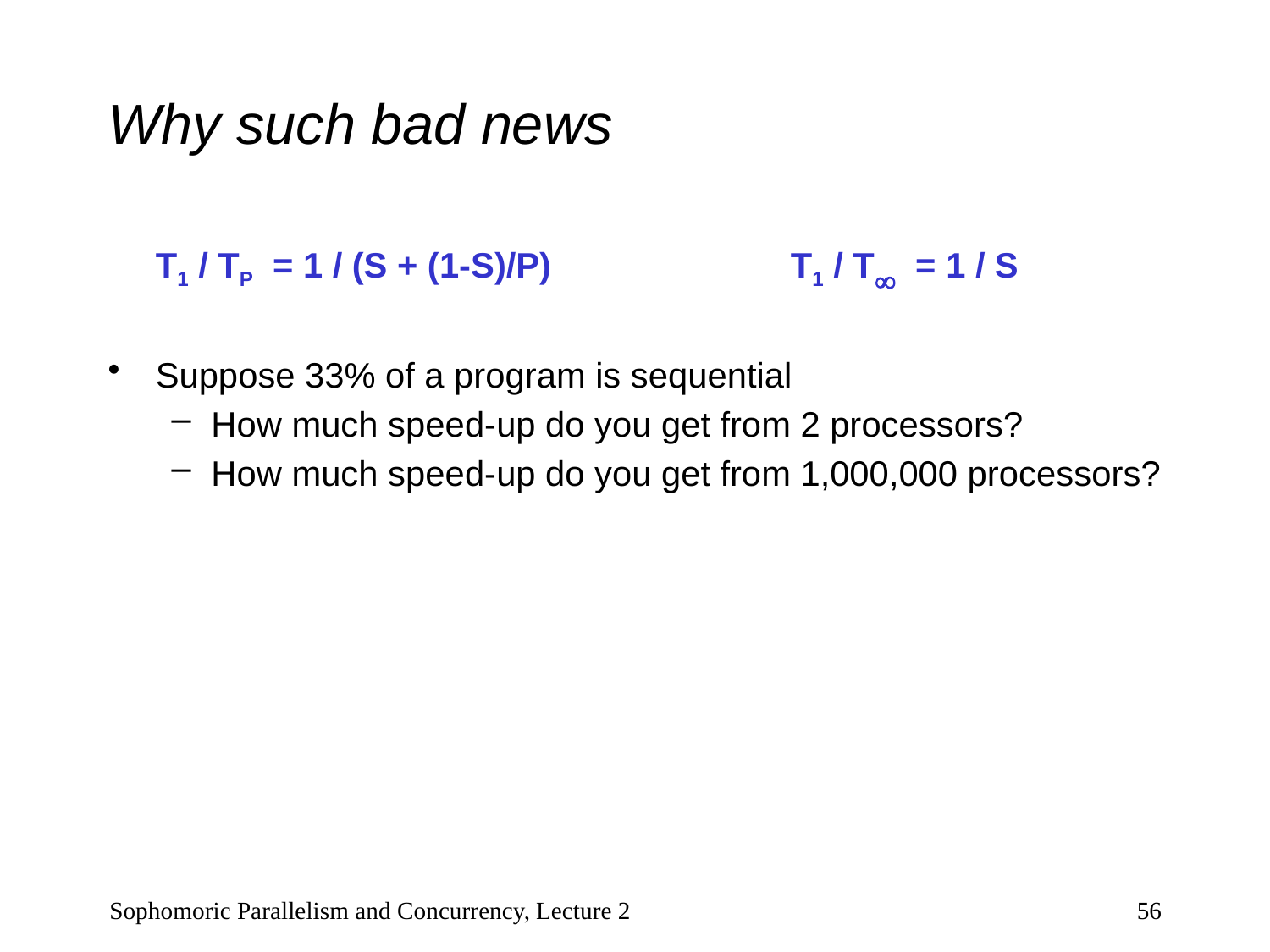

# Why such bad news
	T1 / TP  = 1 / (S + (1-S)/P)  		T1 / T∞  = 1 / S

Suppose 33% of a program is sequential
How much speed-up do you get from 2 processors?
How much speed-up do you get from 1,000,000 processors?

Sophomoric Parallelism and Concurrency, Lecture 2
56